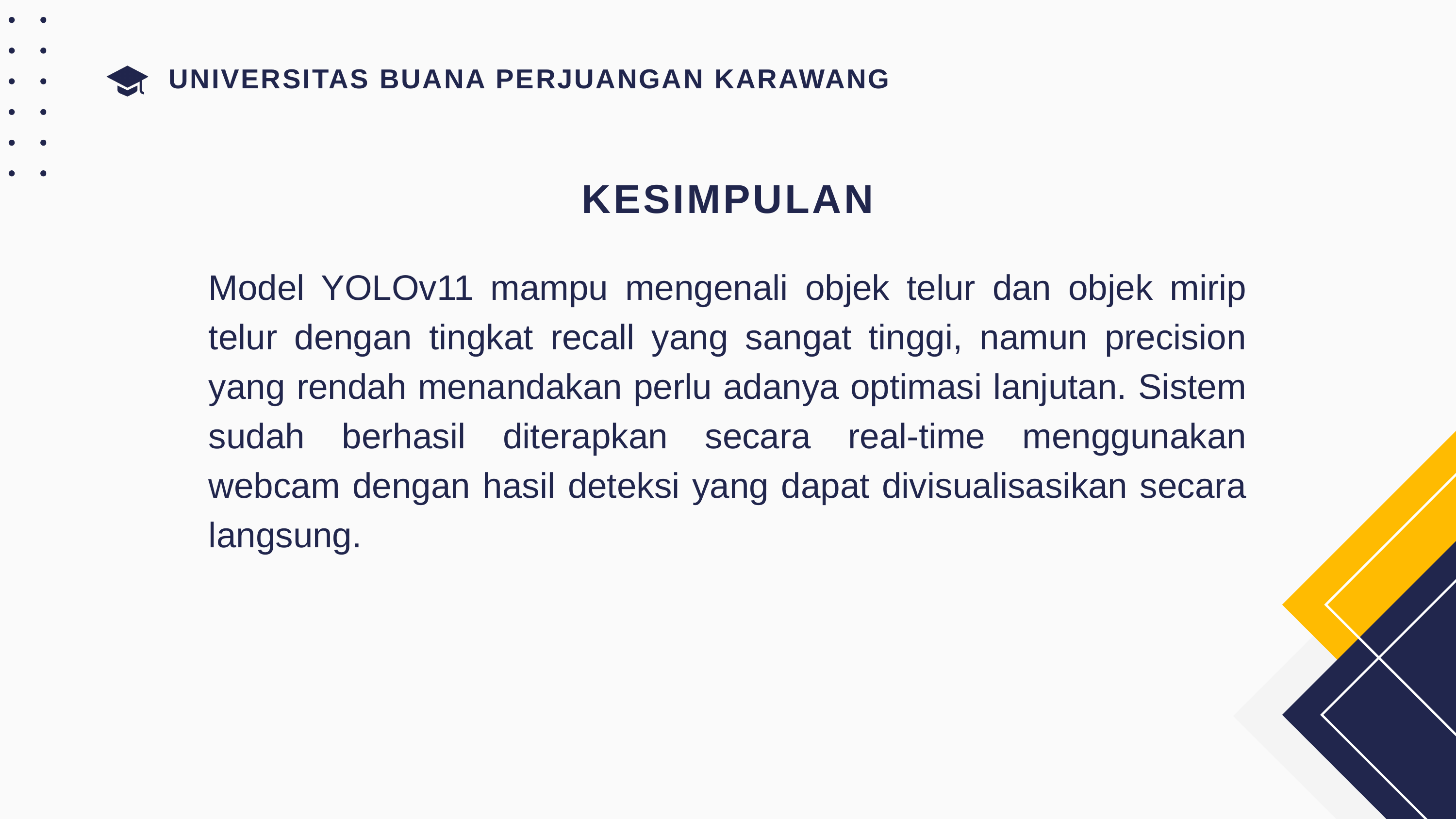

UNIVERSITAS BUANA PERJUANGAN KARAWANG

KESIMPULAN
Model YOLOv11 mampu mengenali objek telur dan objek mirip telur dengan tingkat recall yang sangat tinggi, namun precision yang rendah menandakan perlu adanya optimasi lanjutan. Sistem sudah berhasil diterapkan secara real-time menggunakan webcam dengan hasil deteksi yang dapat divisualisasikan secara langsung.